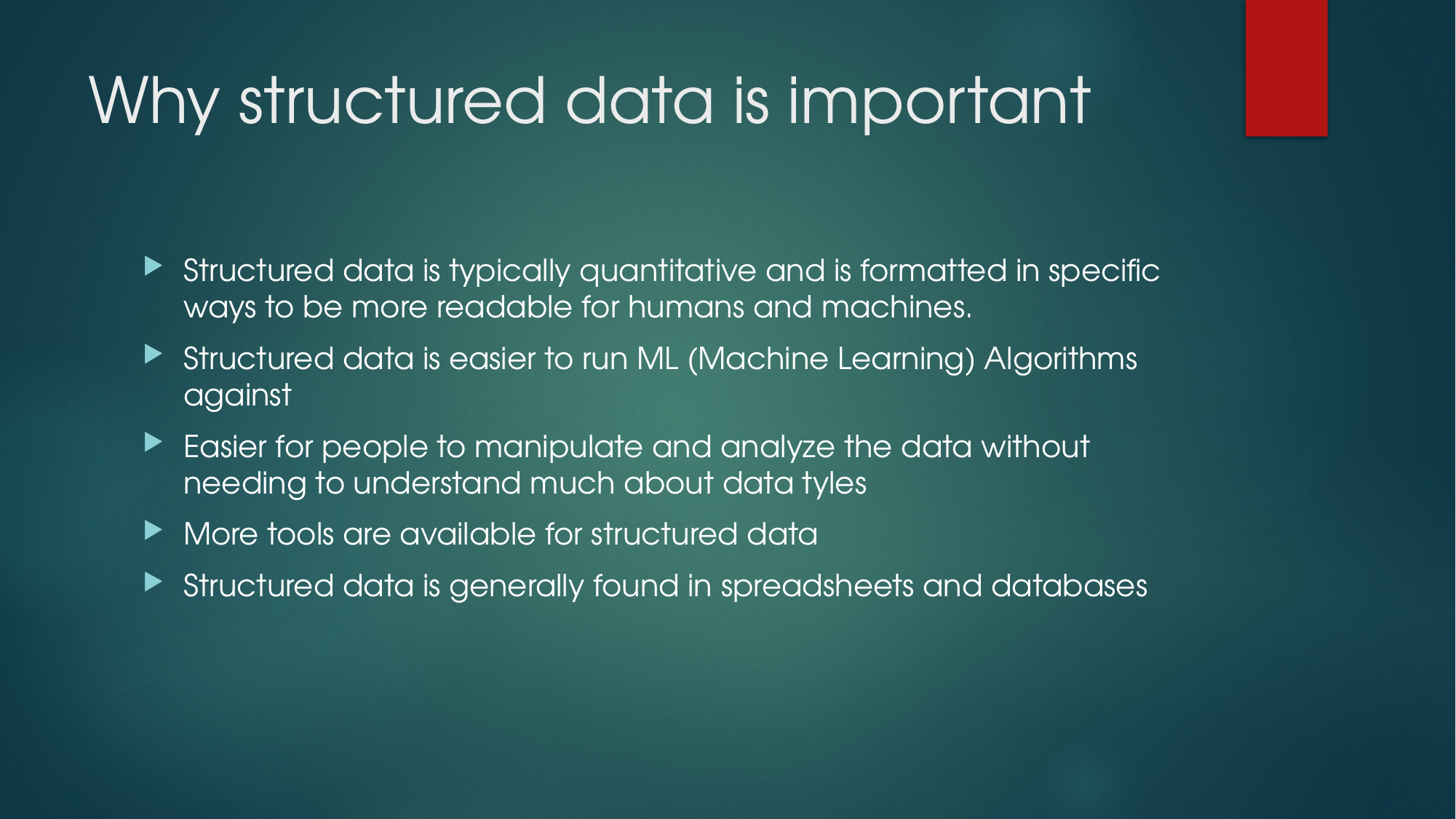

# Why structured data is important
Structured data is typically quantitative and is formatted in specific ways to be more readable for humans and machines.
Structured data is easier to run ML (Machine Learning) Algorithms against
Easier for people to manipulate and analyze the data without needing to understand much about data tyles
More tools are available for structured data
Structured data is generally found in spreadsheets and databases